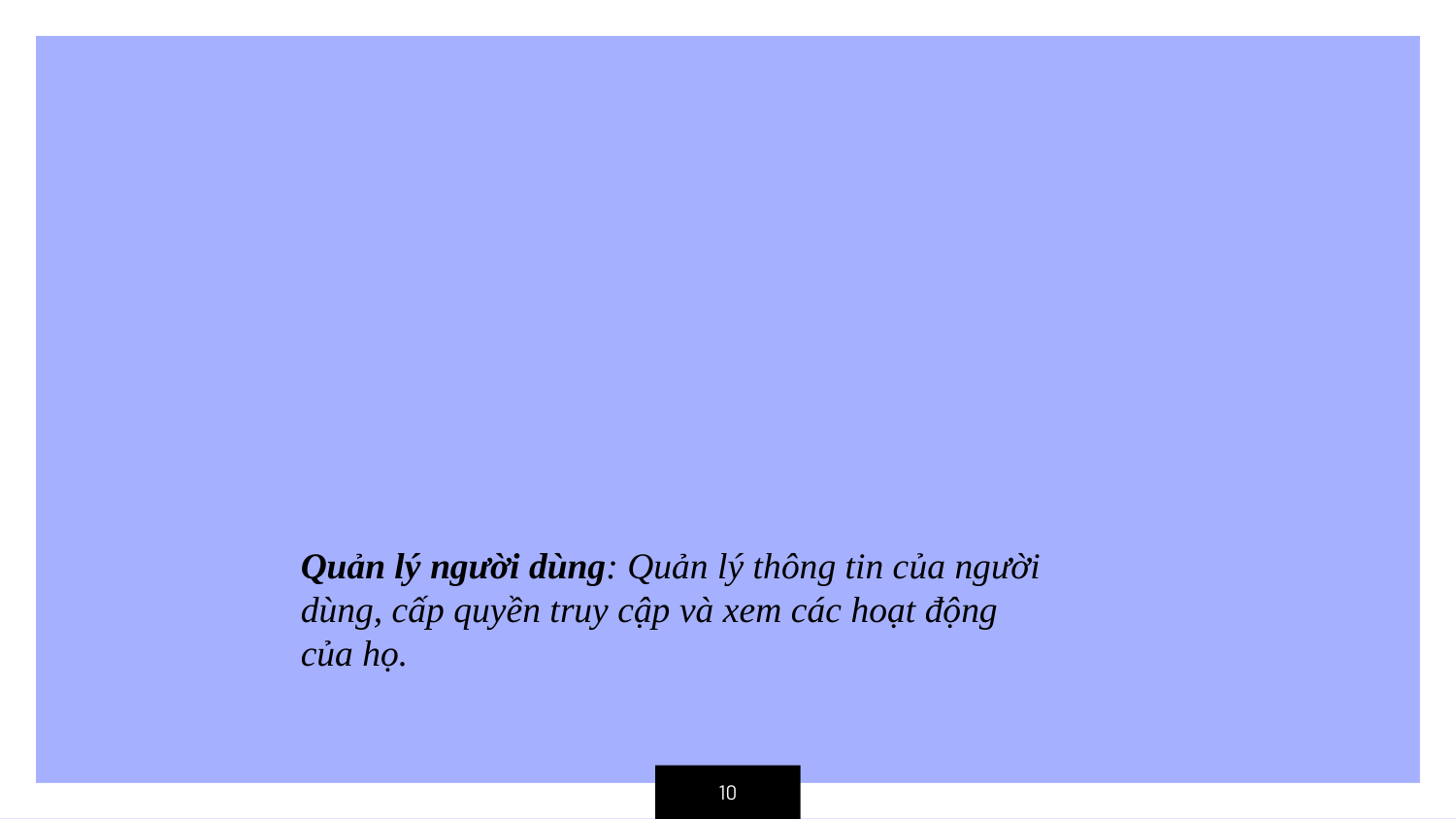

Quản lý người dùng: Quản lý thông tin của người dùng, cấp quyền truy cập và xem các hoạt động của họ.

10